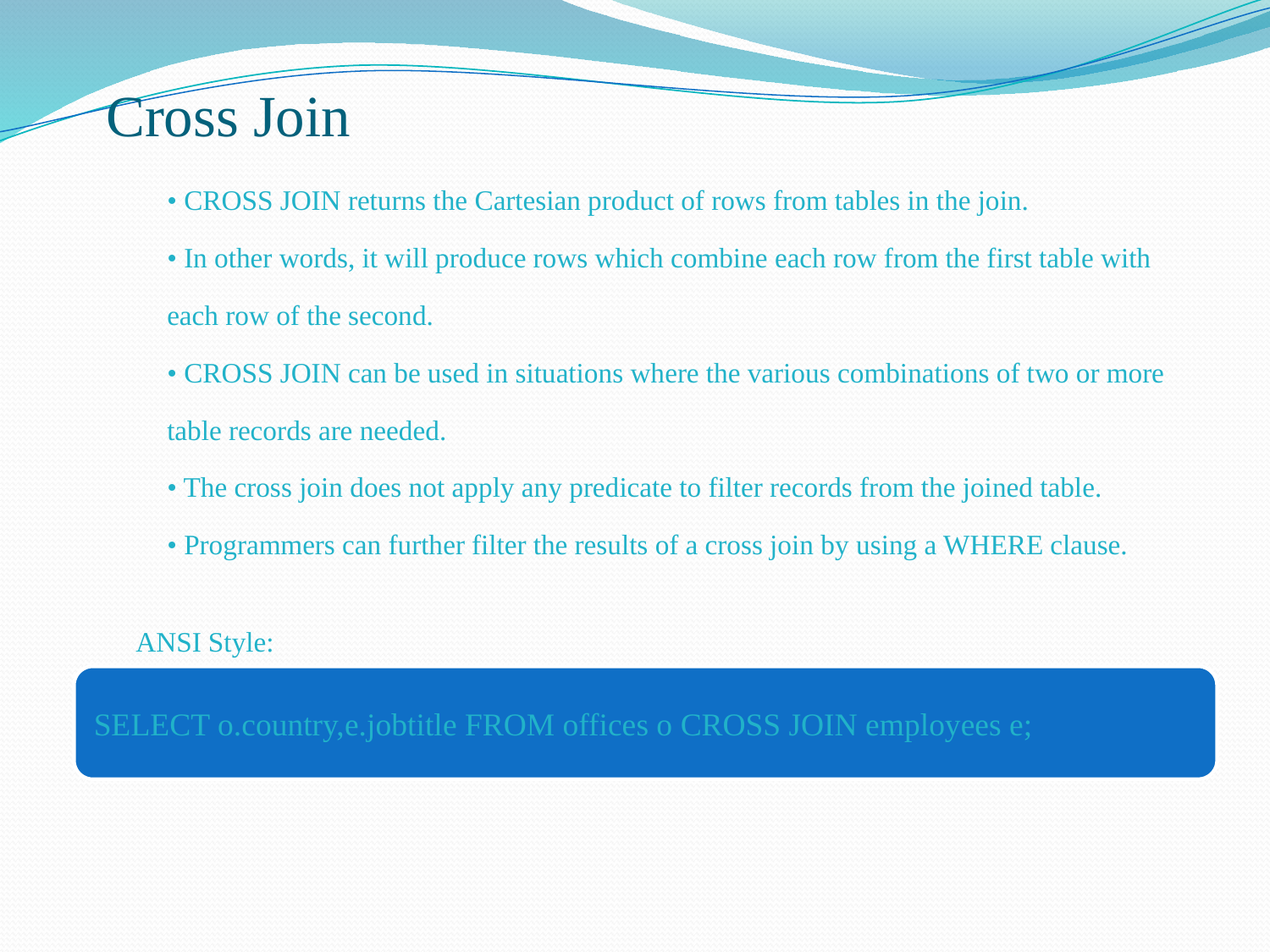

# Cross Join
	• CROSS JOIN returns the Cartesian product of rows from tables in the join.
• In other words, it will produce rows which combine each row from the first table with each row of the second.
• CROSS JOIN can be used in situations where the various combinations of two or more table records are needed.
• The cross join does not apply any predicate to filter records from the joined table.
• Programmers can further filter the results of a cross join by using a WHERE clause.
 ANSI Style:

SELECT o.country,e.jobtitle FROM offices o CROSS JOIN employees e;